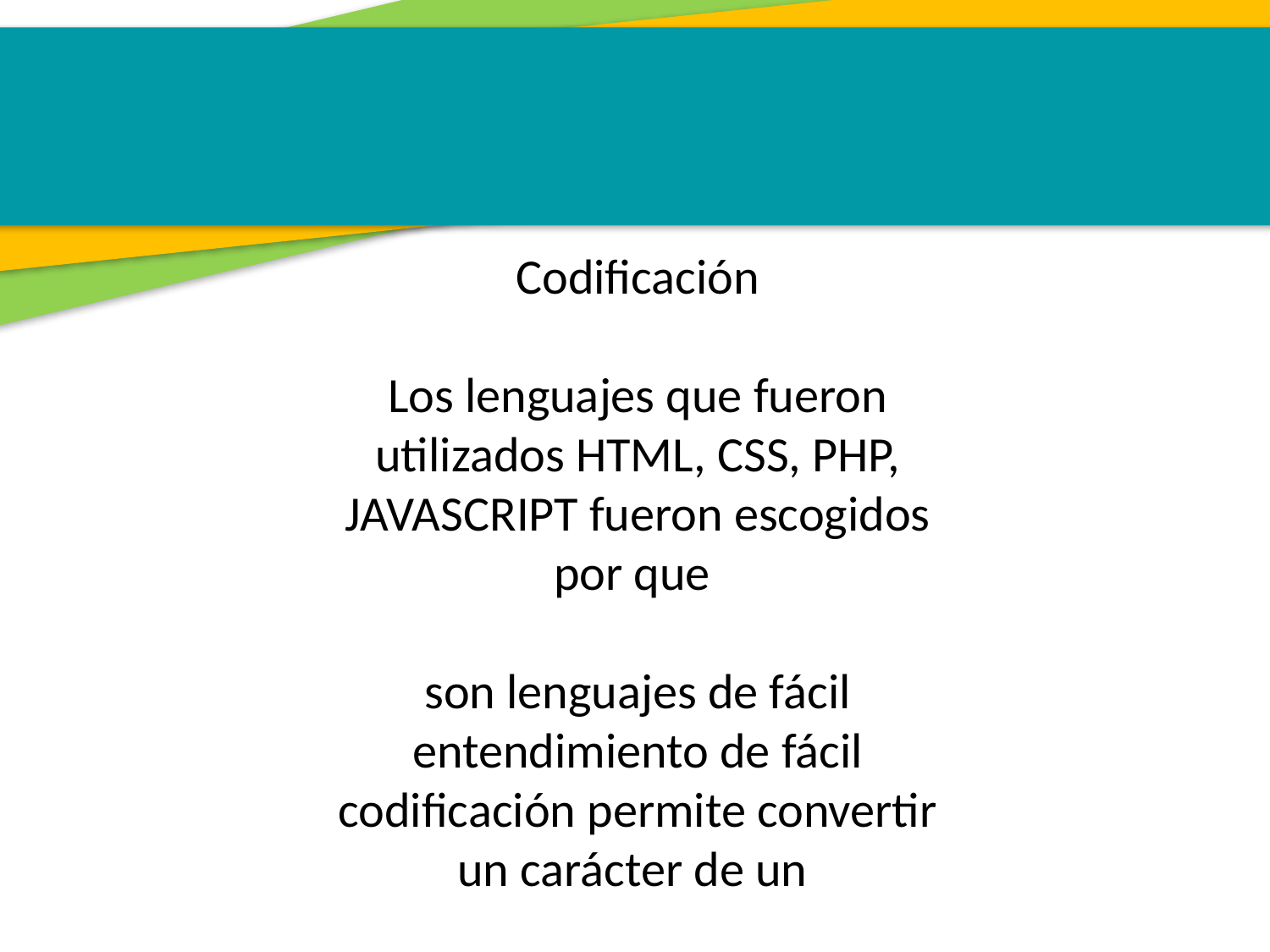

Codificación

Los lenguajes que fueron utilizados HTML, CSS, PHP, JAVASCRIPT fueron escogidos por que

son lenguajes de fácil entendimiento de fácil codificación permite convertir un carácter de un